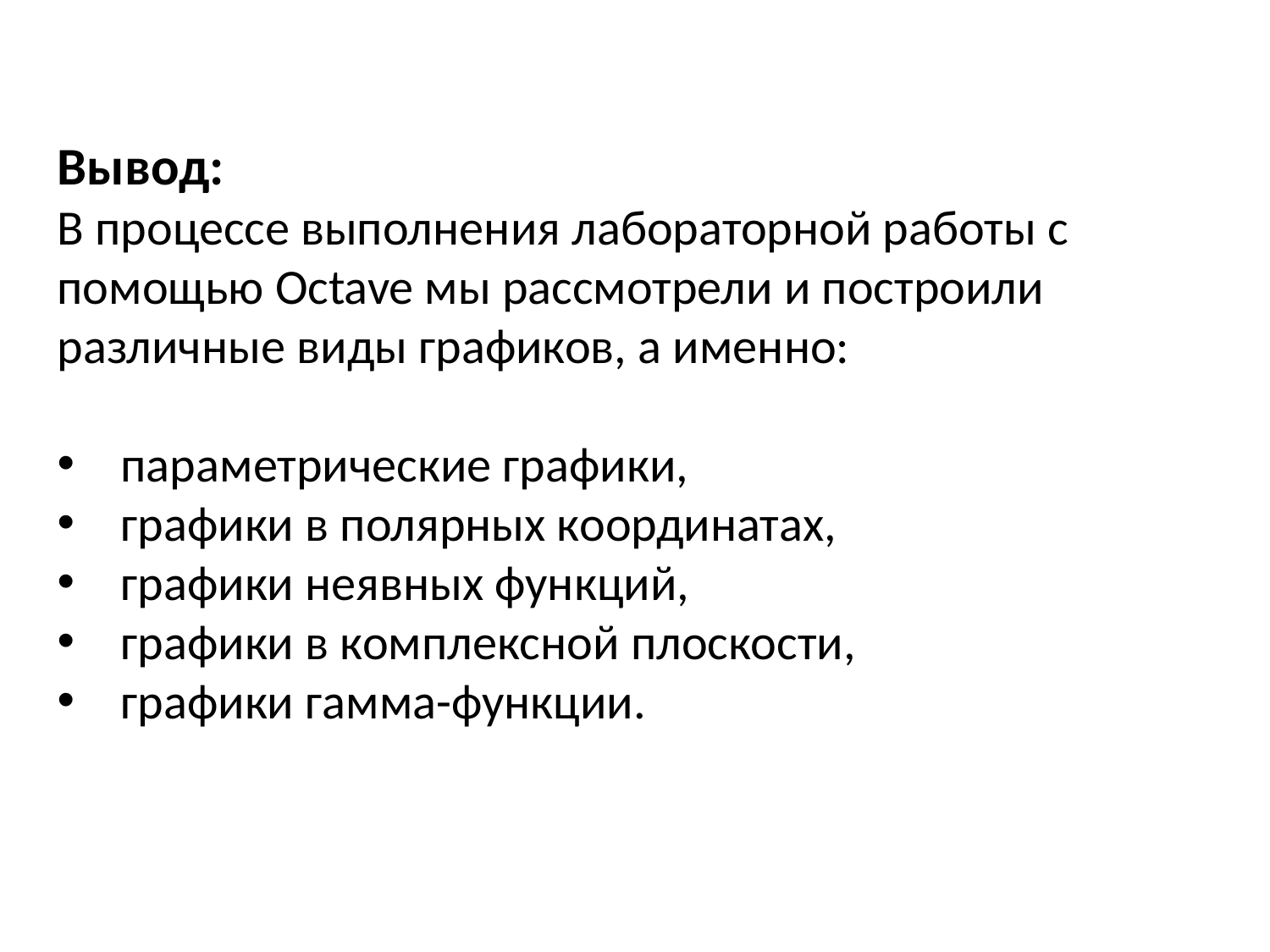

Вывод:
В процессе выполнения лабораторной работы с помощью Octave мы рассмотрели и построили различные виды графиков, а именно:

параметрические графики,
графики в полярных координатах,
графики неявных функций,
графики в комплексной плоскости,
графики гамма-функции.